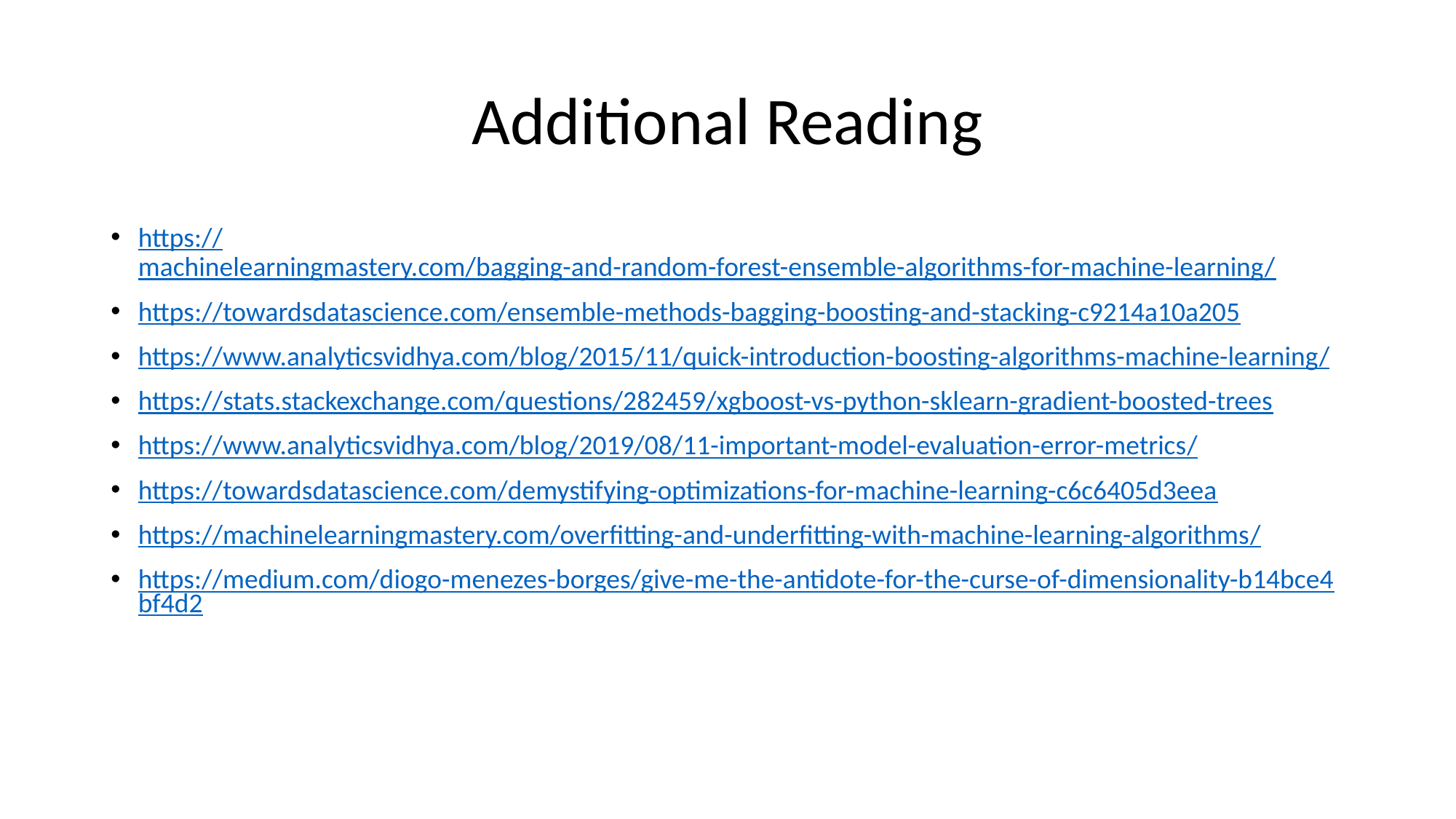

# Additional Reading
https://machinelearningmastery.com/bagging-and-random-forest-ensemble-algorithms-for-machine-learning/
https://towardsdatascience.com/ensemble-methods-bagging-boosting-and-stacking-c9214a10a205
https://www.analyticsvidhya.com/blog/2015/11/quick-introduction-boosting-algorithms-machine-learning/
https://stats.stackexchange.com/questions/282459/xgboost-vs-python-sklearn-gradient-boosted-trees
https://www.analyticsvidhya.com/blog/2019/08/11-important-model-evaluation-error-metrics/
https://towardsdatascience.com/demystifying-optimizations-for-machine-learning-c6c6405d3eea
https://machinelearningmastery.com/overfitting-and-underfitting-with-machine-learning-algorithms/
https://medium.com/diogo-menezes-borges/give-me-the-antidote-for-the-curse-of-dimensionality-b14bce4bf4d2